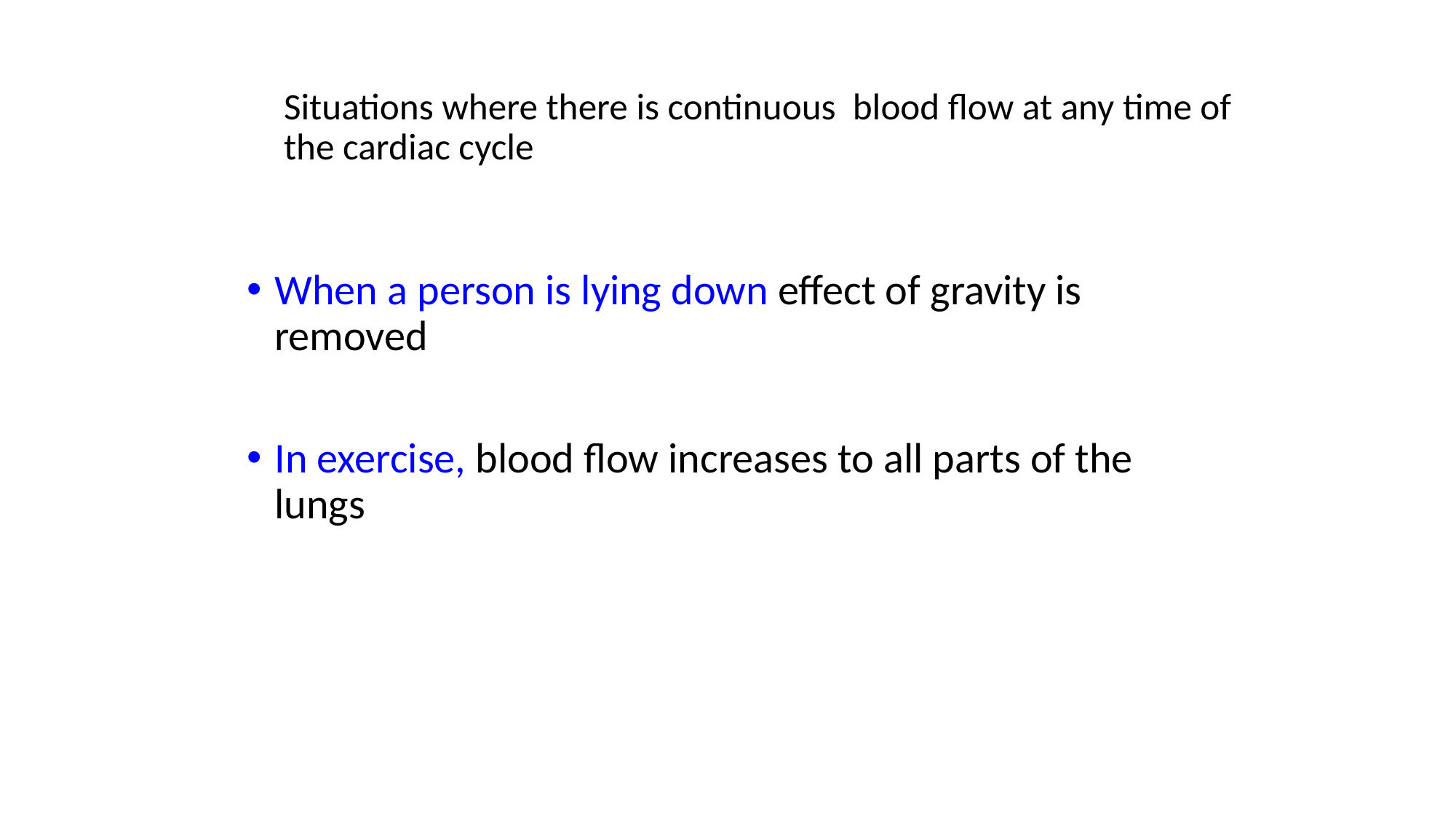

# Situations where there is continuous  blood flow at any time of the cardiac cycle
When a person is lying down effect of gravity is removed

In exercise, blood flow increases to all parts of the lungs